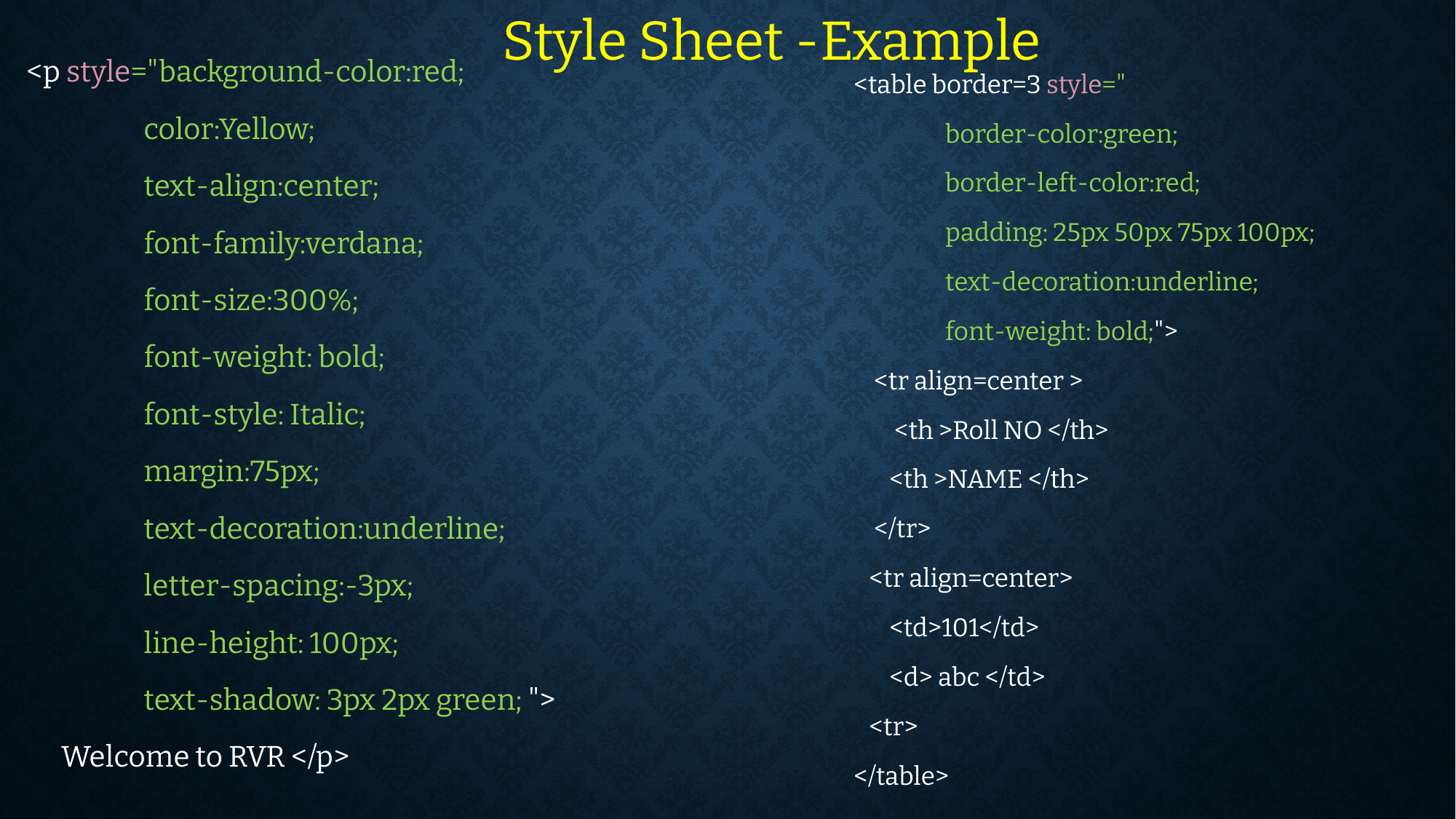

Style Sheet -Example
<p style="background-color:red;
	  color:Yellow;
	  text-align:center;
	  font-family:verdana;
	  font-size:300%;
	  font-weight: bold;
	  font-style: Italic;
	  margin:75px;
	  text-decoration:underline;
	  letter-spacing:-3px;
	  line-height: 100px;
	  text-shadow: 3px 2px green; ">
      Welcome to RVR </p>
<table border=3 style="
	border-color:green;
	border-left-color:red;
	padding: 25px 50px 75px 100px;
	text-decoration:underline;
	font-weight: bold;">
    <tr align=center >
        <th >Roll NO </th>
       <th >NAME </th>
    </tr>
   <tr align=center>
       <td>101</td>
       <d> abc </td>
   <tr>
</table>